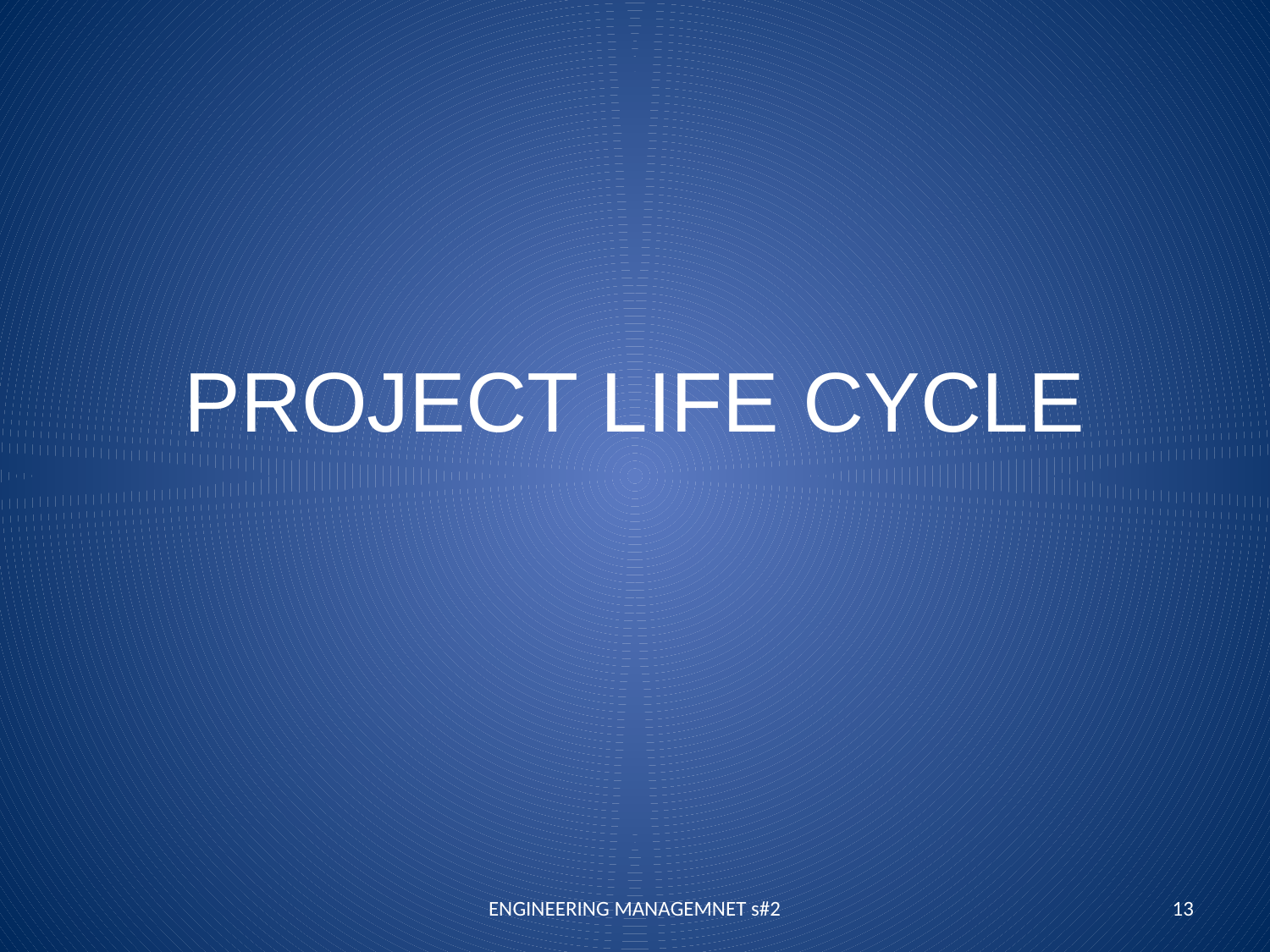

# PROJECT LIFE CYCLE
ENGINEERING MANAGEMNET s#2
13